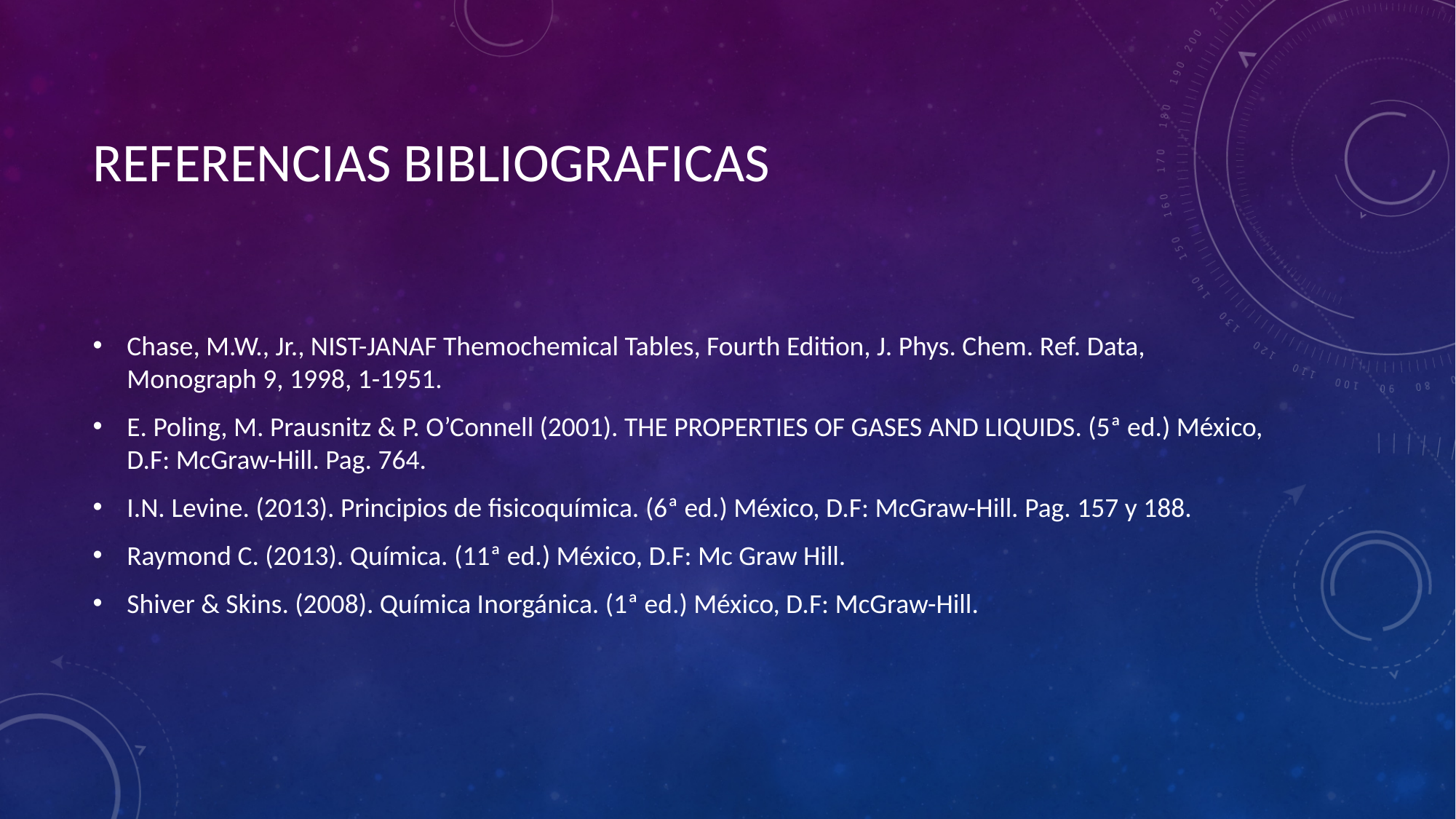

# REFERENCIAS BIBLIOGRAFICAS
Chase, M.W., Jr., NIST-JANAF Themochemical Tables, Fourth Edition, J. Phys. Chem. Ref. Data, Monograph 9, 1998, 1-1951.
E. Poling, M. Prausnitz & P. O’Connell (2001). THE PROPERTIES OF GASES AND LIQUIDS. (5ª ed.) México, D.F: McGraw-Hill. Pag. 764.
I.N. Levine. (2013). Principios de fisicoquímica. (6ª ed.) México, D.F: McGraw-Hill. Pag. 157 y 188.
Raymond C. (2013). Química. (11ª ed.) México, D.F: Mc Graw Hill.
Shiver & Skins. (2008). Química Inorgánica. (1ª ed.) México, D.F: McGraw-Hill.